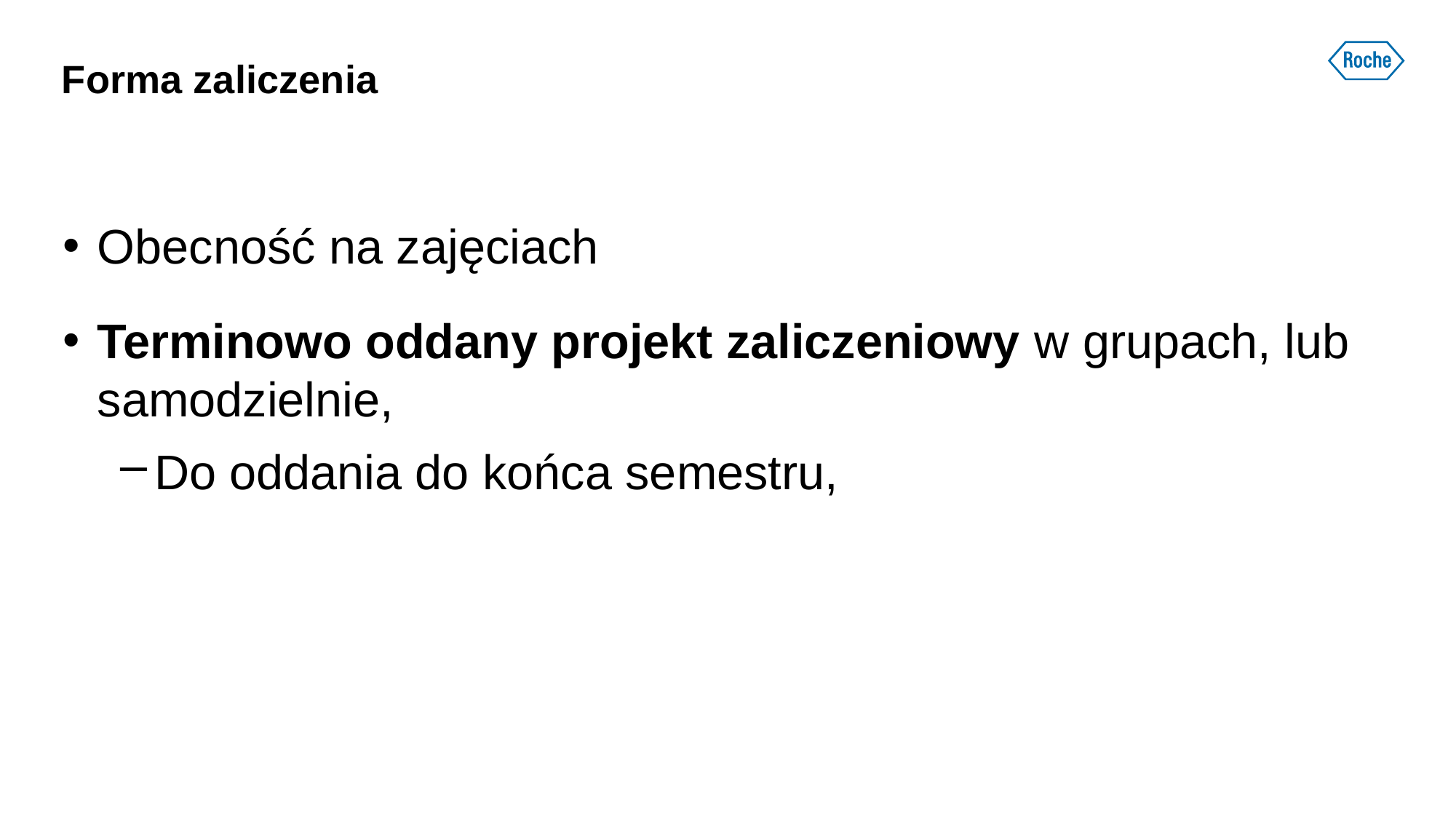

# Forma zaliczenia
Obecność na zajęciach
Terminowo oddany projekt zaliczeniowy w grupach, lub samodzielnie,
Do oddania do końca semestru,